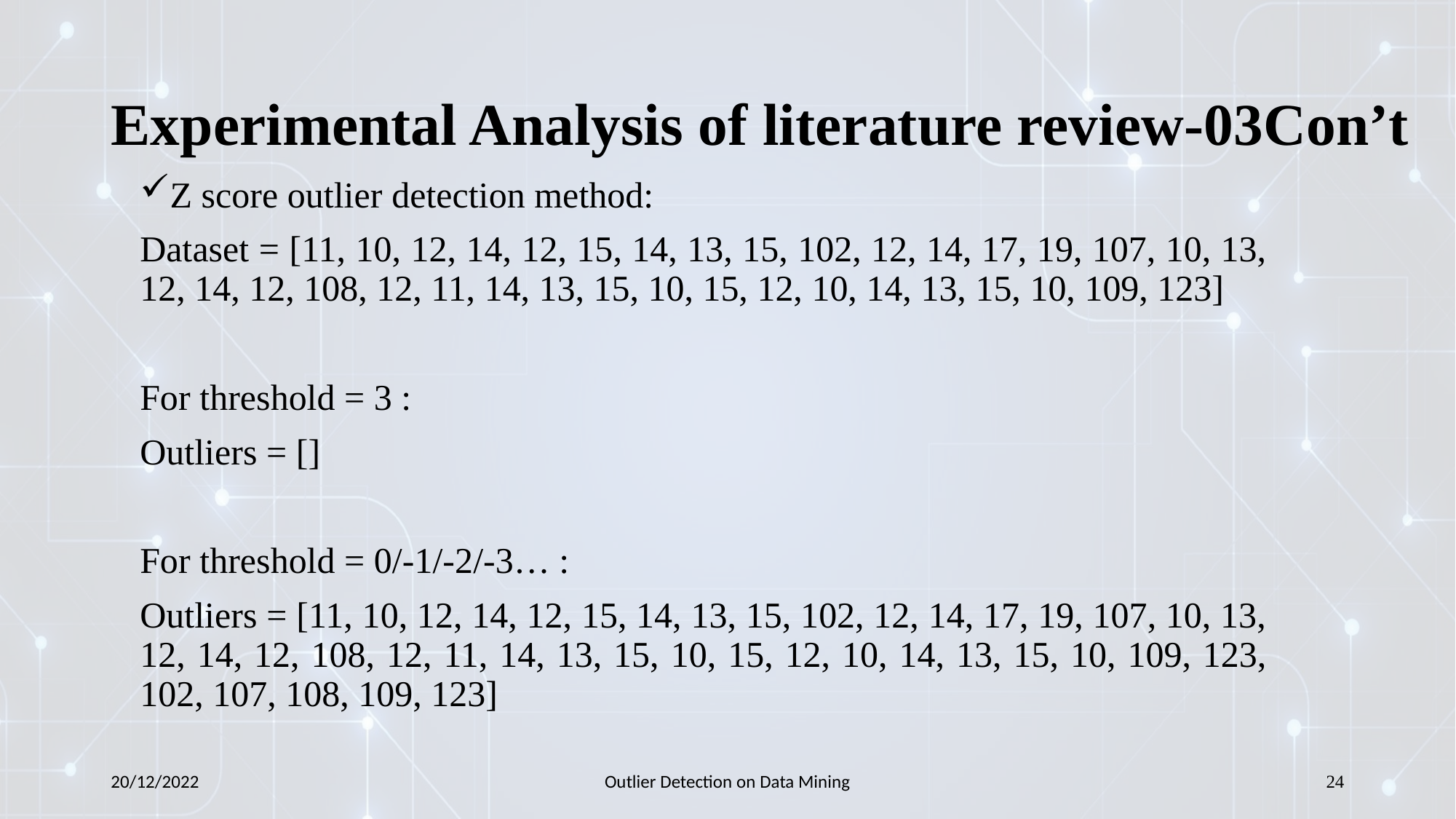

# Experimental Analysis of literature review-03Con’t
Z score outlier detection method:
Dataset = [11, 10, 12, 14, 12, 15, 14, 13, 15, 102, 12, 14, 17, 19, 107, 10, 13, 12, 14, 12, 108, 12, 11, 14, 13, 15, 10, 15, 12, 10, 14, 13, 15, 10, 109, 123]

For threshold = 3 :
Outliers = []

For threshold = 0/-1/-2/-3… :
Outliers = [11, 10, 12, 14, 12, 15, 14, 13, 15, 102, 12, 14, 17, 19, 107, 10, 13, 12, 14, 12, 108, 12, 11, 14, 13, 15, 10, 15, 12, 10, 14, 13, 15, 10, 109, 123, 102, 107, 108, 109, 123]
20/12/2022
Outlier Detection on Data Mining
24